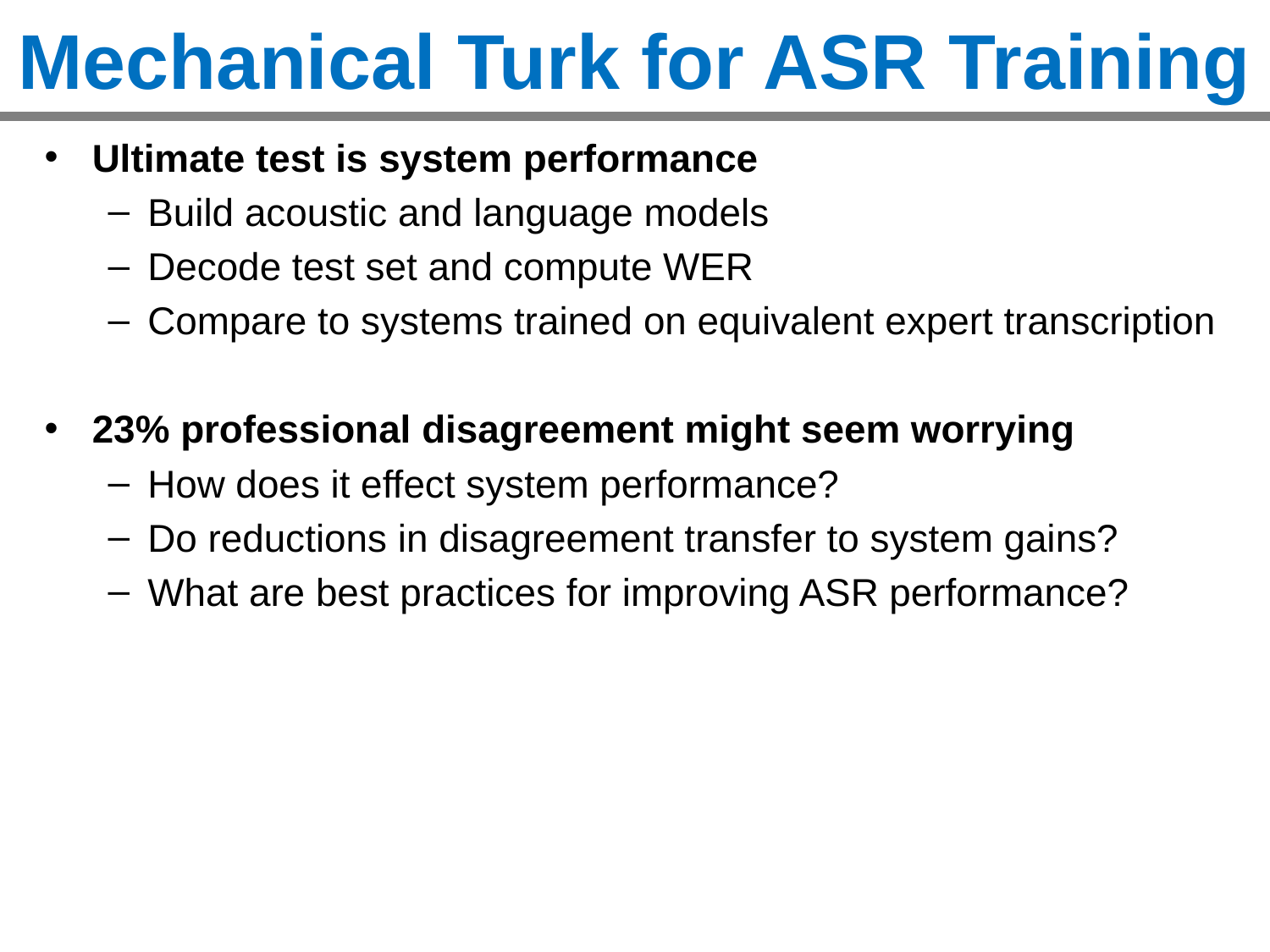

# Mechanical Turk for ASR Training
Ultimate test is system performance
Build acoustic and language models
Decode test set and compute WER
Compare to systems trained on equivalent expert transcription

23% professional disagreement might seem worrying
How does it effect system performance?
Do reductions in disagreement transfer to system gains?
What are best practices for improving ASR performance?